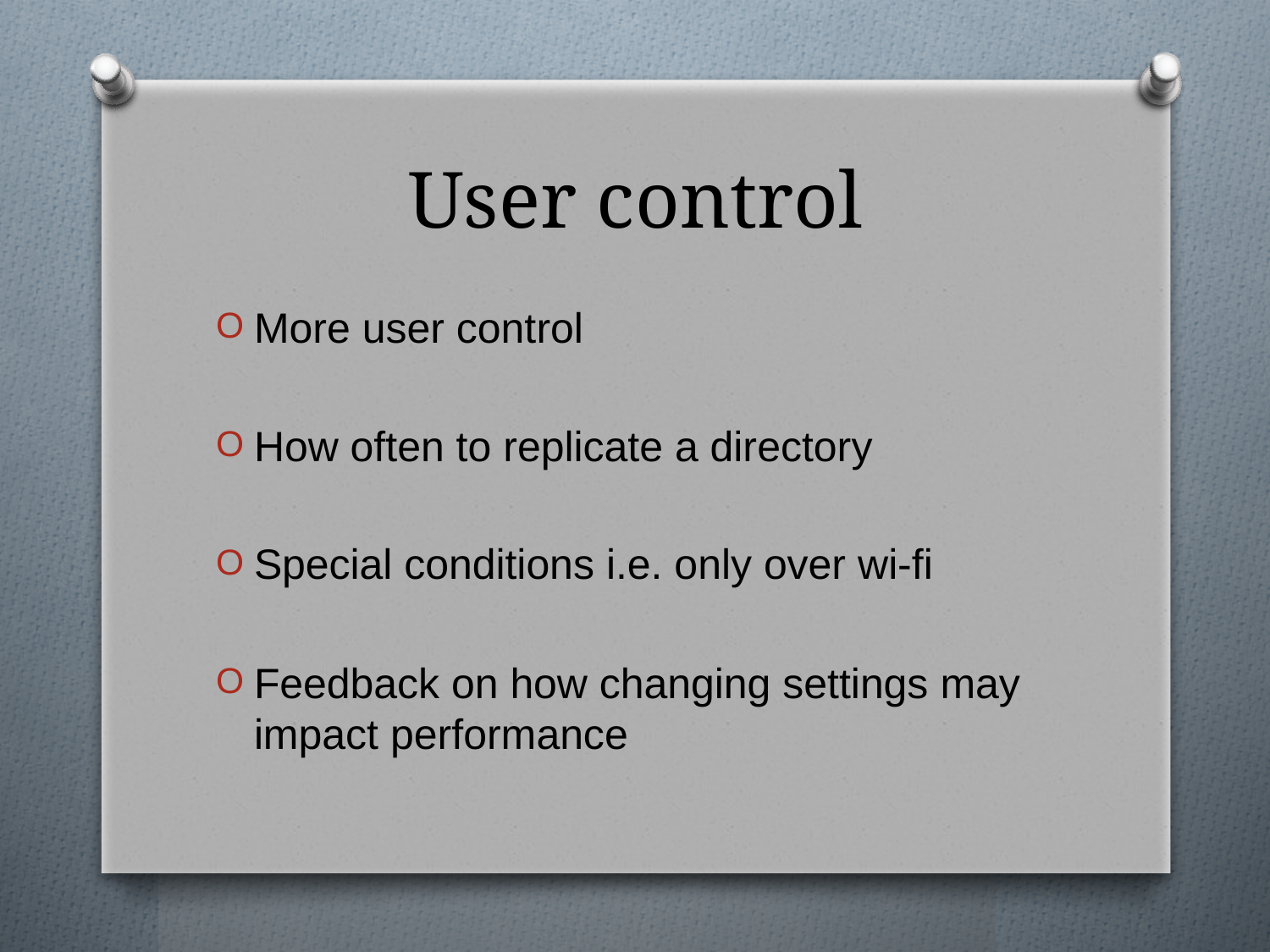

# User control
More user control

How often to replicate a directory

Special conditions i.e. only over wi-fi

Feedback on how changing settings may impact performance